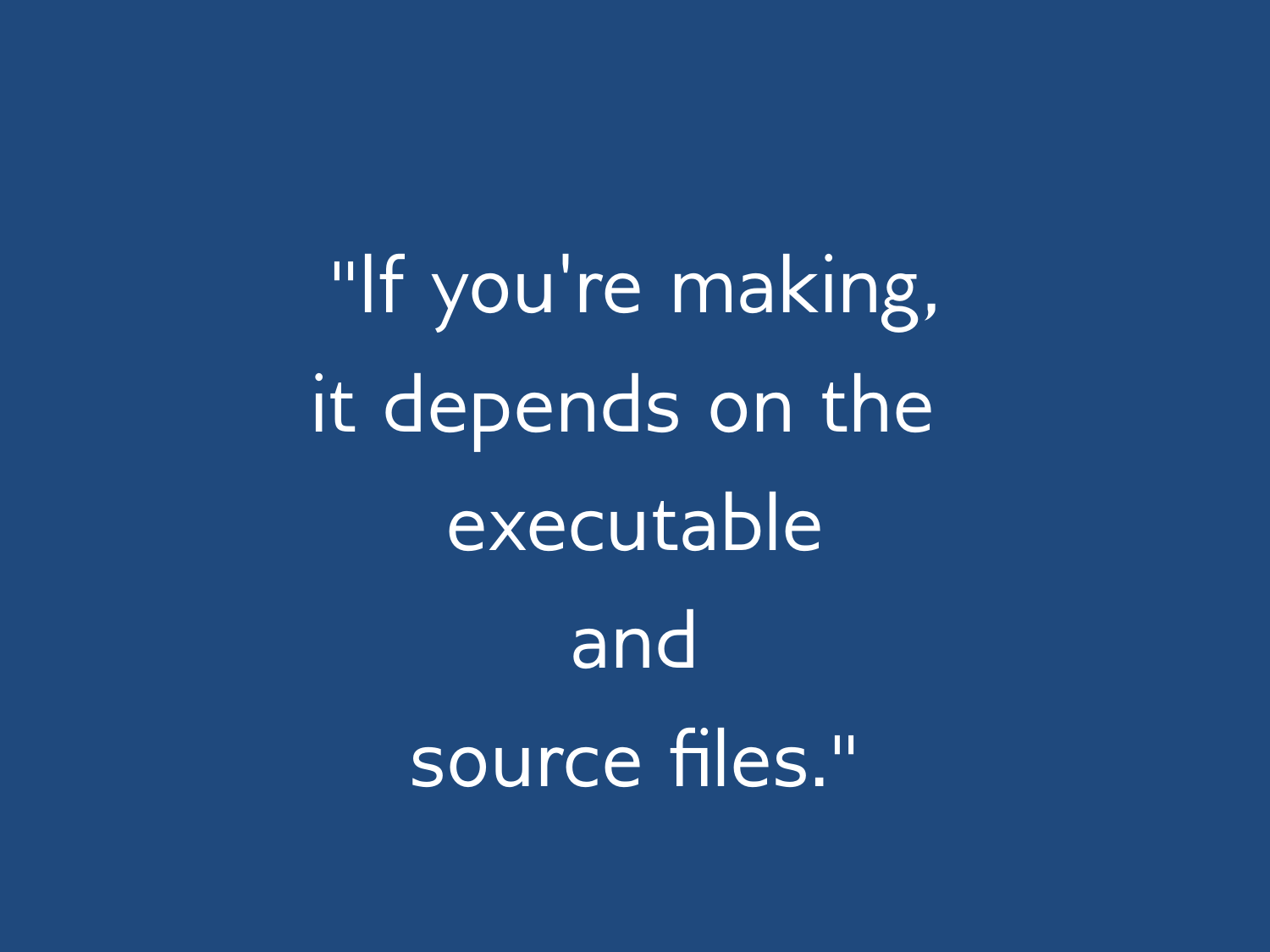

#
"If you're making,
it depends on the
executable
and
source files."